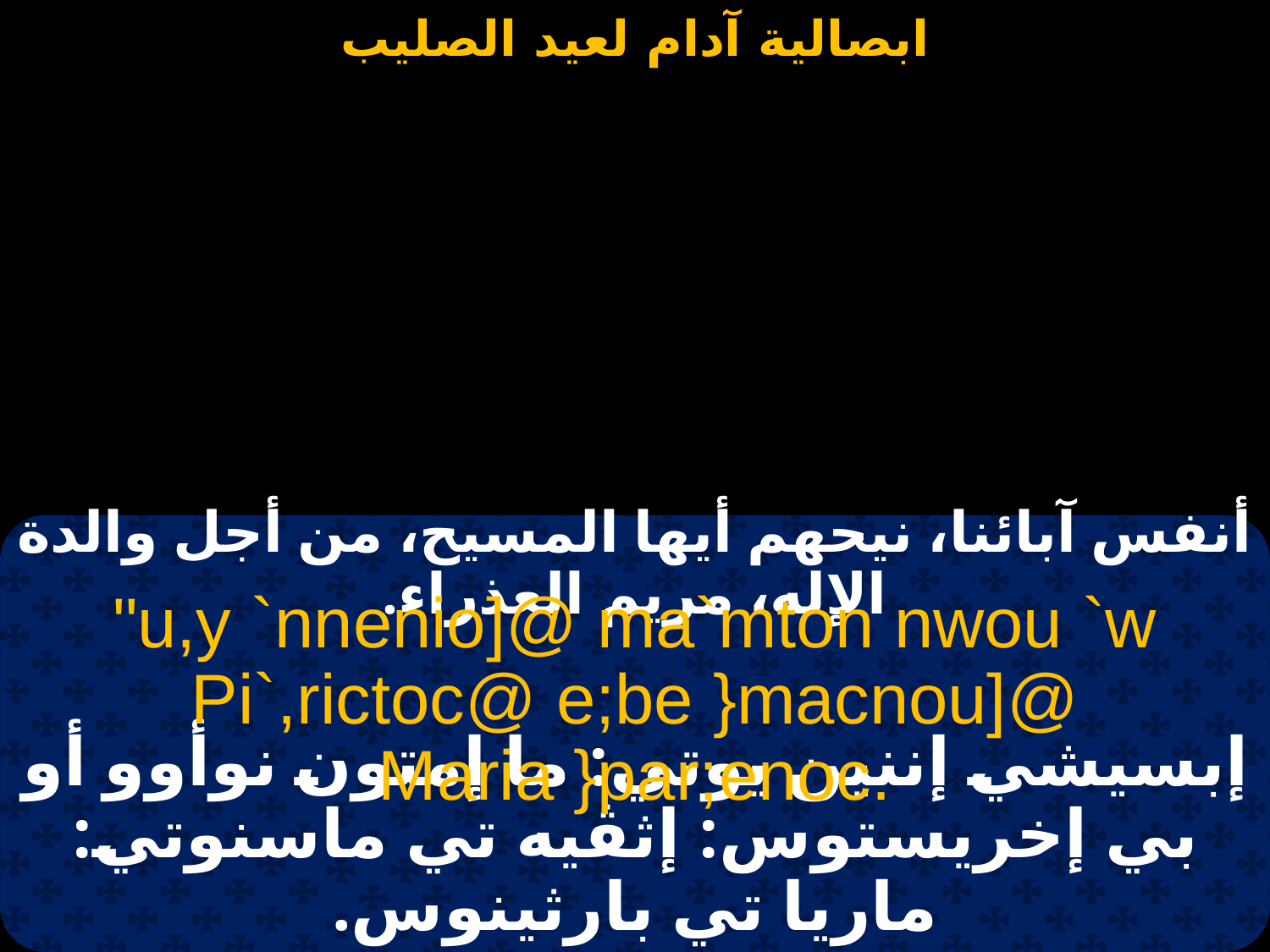

#
أنفس آبائنا، نيحهم أيها المسيح، من أجل والدة الإله، مريم العذراء.
"u,y `nnenio]@ ma`mton nwou `w Pi`,rictoc@ e;be }macnou]@ Maria }par;enoc.
إبسيشي إننين يوتي: ما إمتون نوأوو أو بي إخريستوس: إثڤيه تي ماسنوتي: ماريا تي بارثينوس.